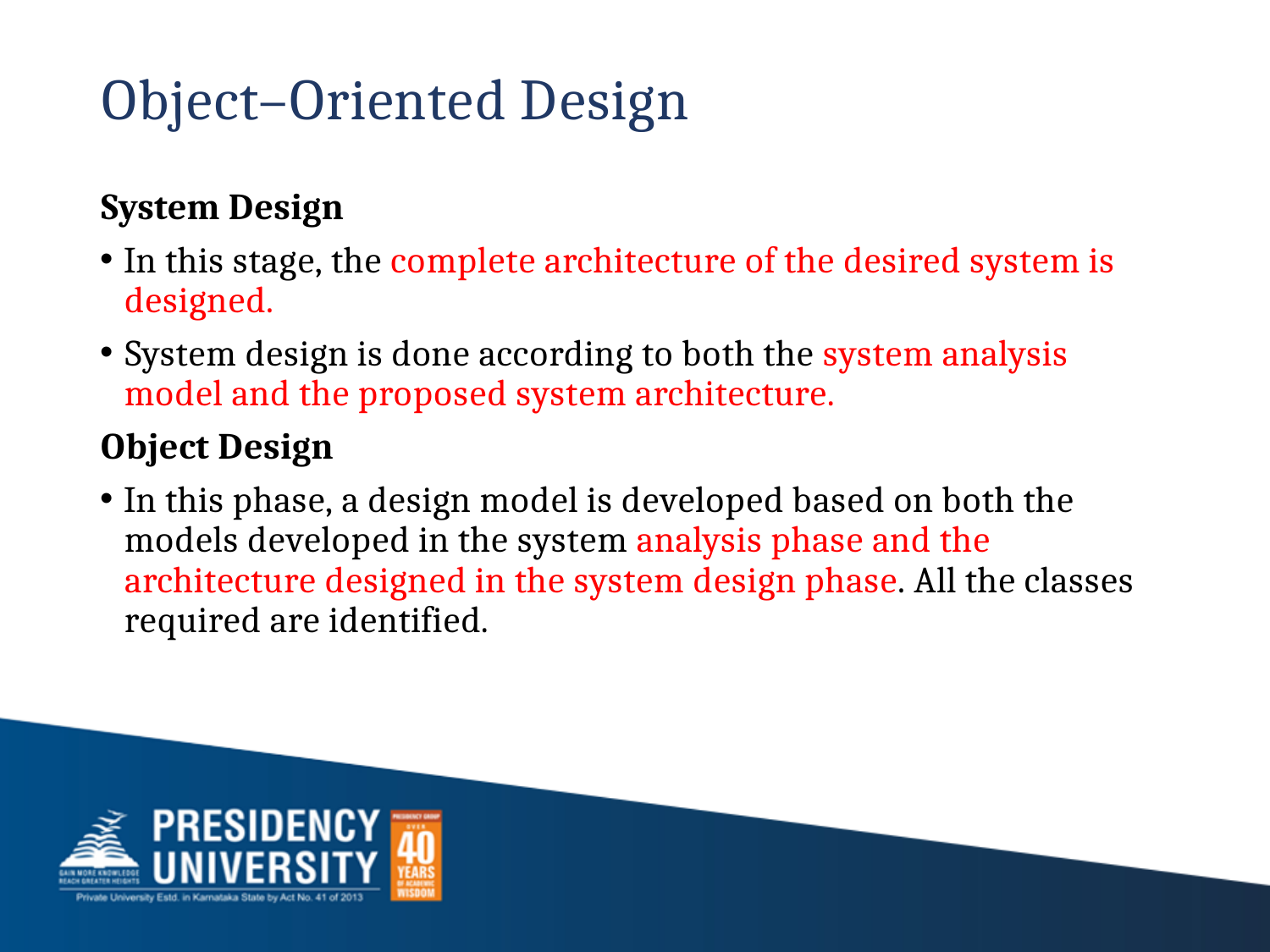

# Object–Oriented Design
System Design
In this stage, the complete architecture of the desired system is designed.
System design is done according to both the system analysis model and the proposed system architecture.
Object Design
In this phase, a design model is developed based on both the models developed in the system analysis phase and the architecture designed in the system design phase. All the classes required are identified.